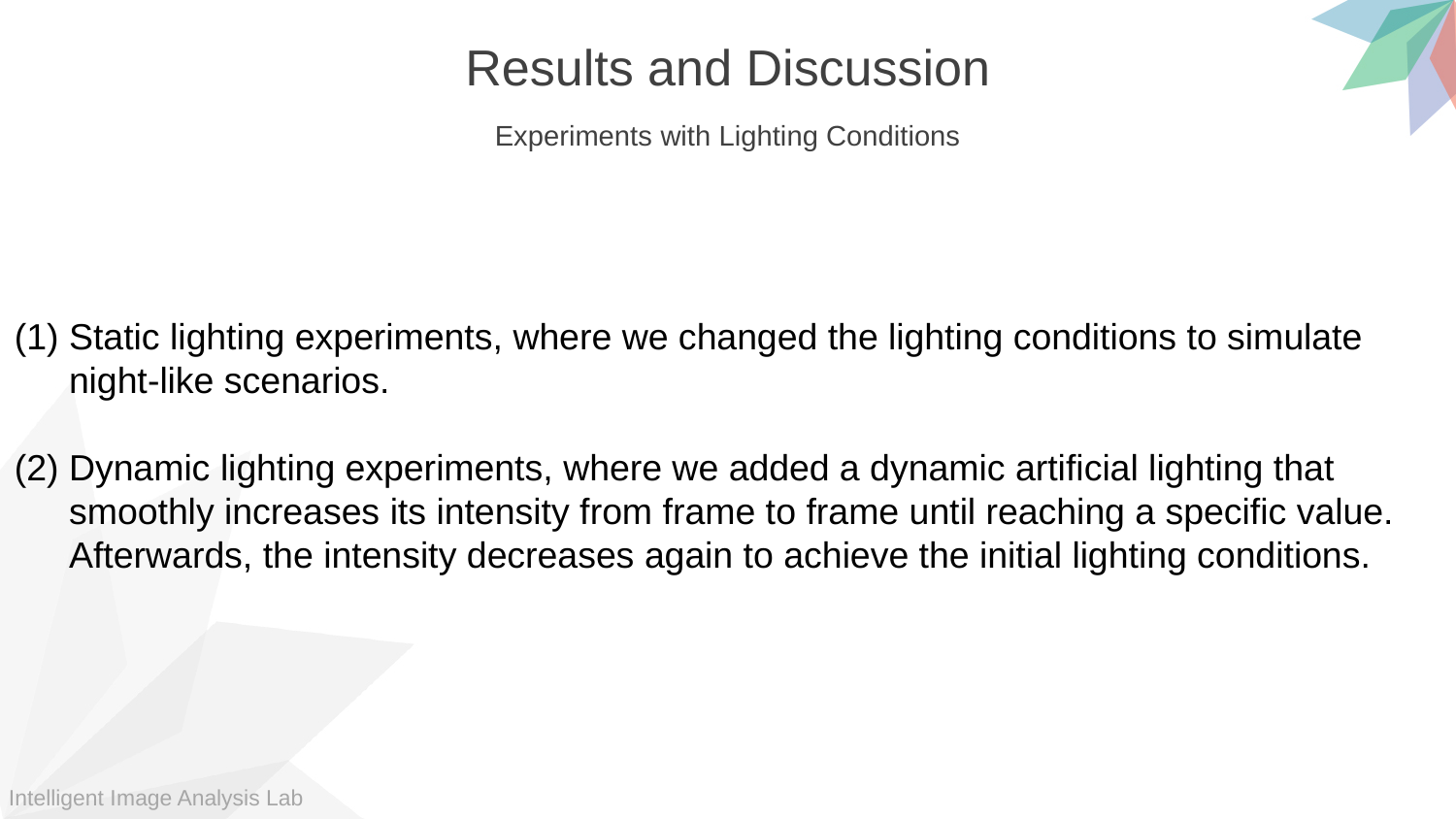

Results and Discussion
Experiments with Lighting Conditions
Static lighting experiments, where we changed the lighting conditions to simulate night-like scenarios.

Dynamic lighting experiments, where we added a dynamic artificial lighting that smoothly increases its intensity from frame to frame until reaching a specific value. Afterwards, the intensity decreases again to achieve the initial lighting conditions.